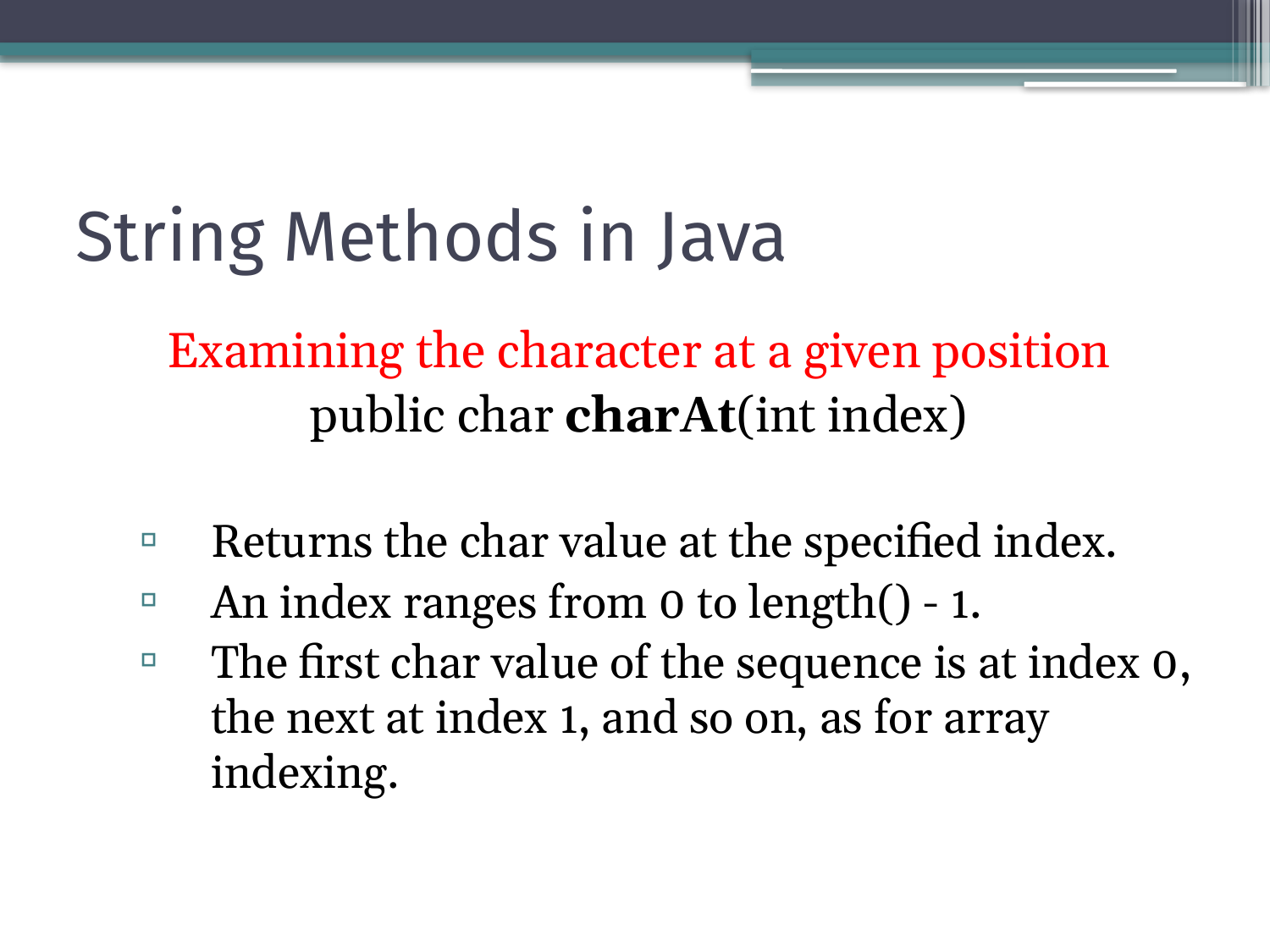

# String Methods in Java
Examining the character at a given position
public char charAt(int index)

Returns the char value at the specified index.
An index ranges from 0 to length() - 1.
The first char value of the sequence is at index 0, the next at index 1, and so on, as for array indexing.